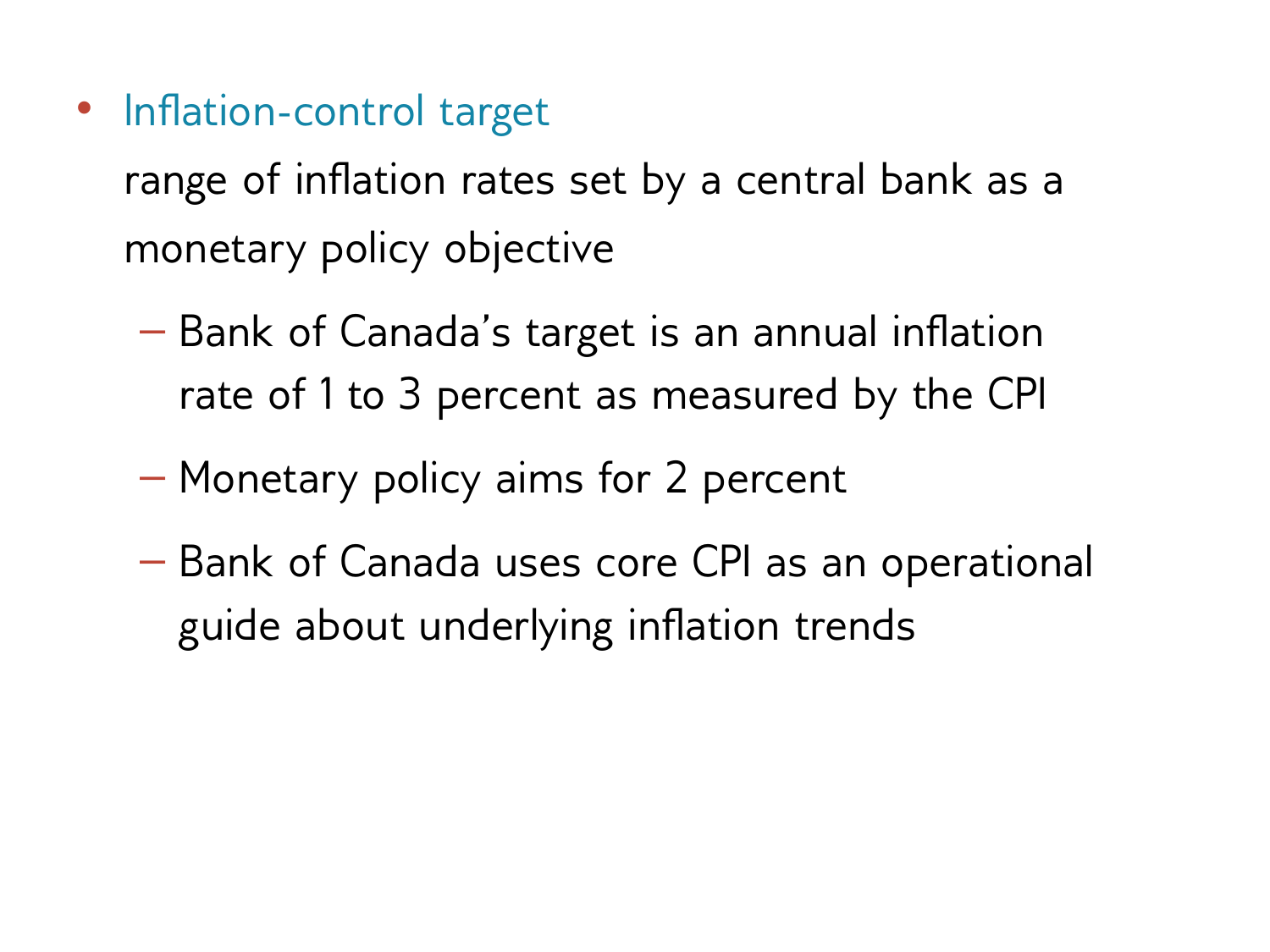

Inflation-control target
range of inflation rates set by a central bank as a monetary policy objective
Bank of Canada’s target is an annual inflation rate of 1 to 3 percent as measured by the CPI
Monetary policy aims for 2 percent
Bank of Canada uses core CPI as an operational guide about underlying inflation trends